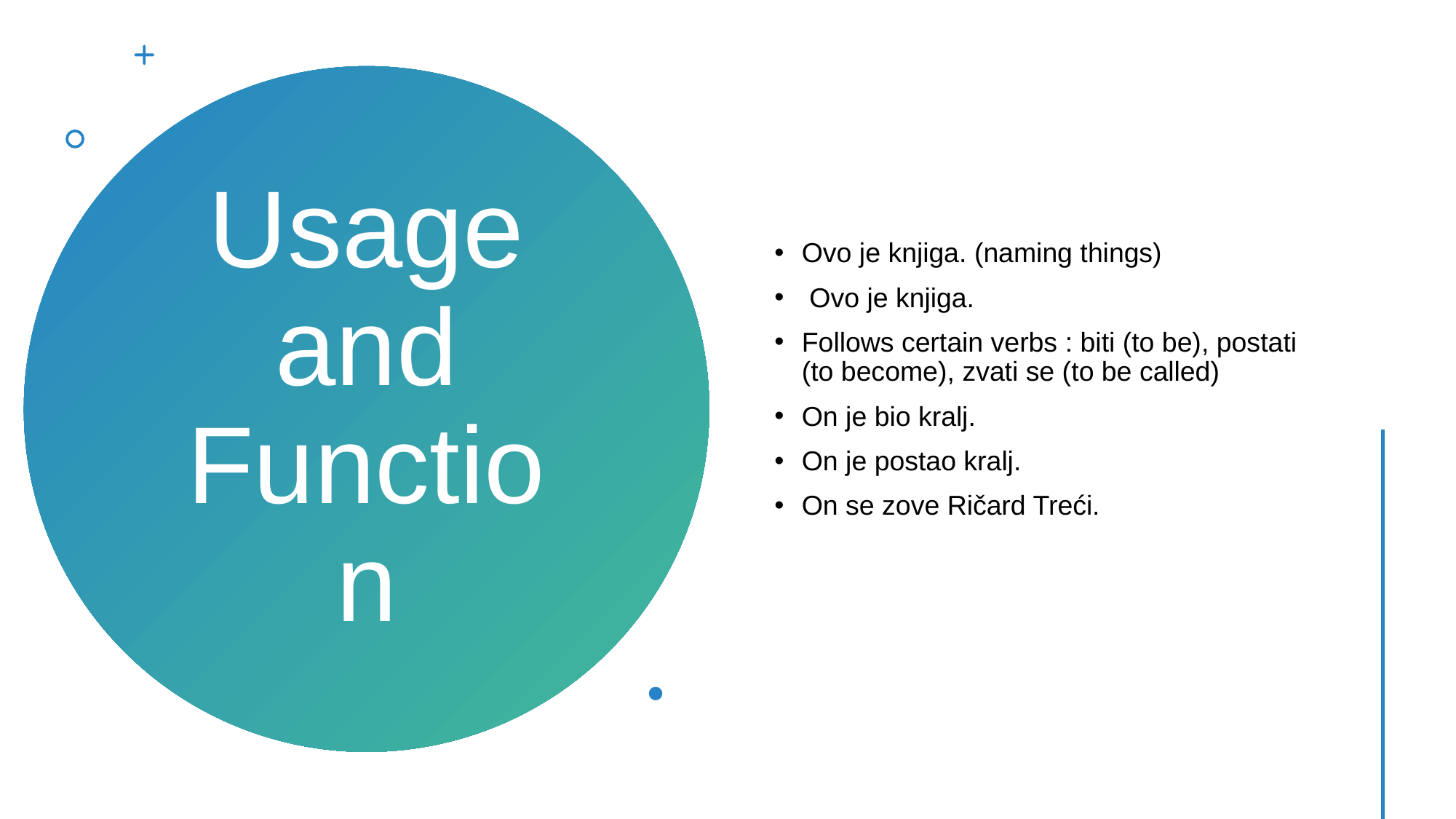

Ovo je knjiga. (naming things)
 Ovo je knjiga.
Follows certain verbs : biti (to be), postati (to become), zvati se (to be called)
On je bio kralj.
On je postao kralj.
On se zove Ričard Treći.

# Usage and Function